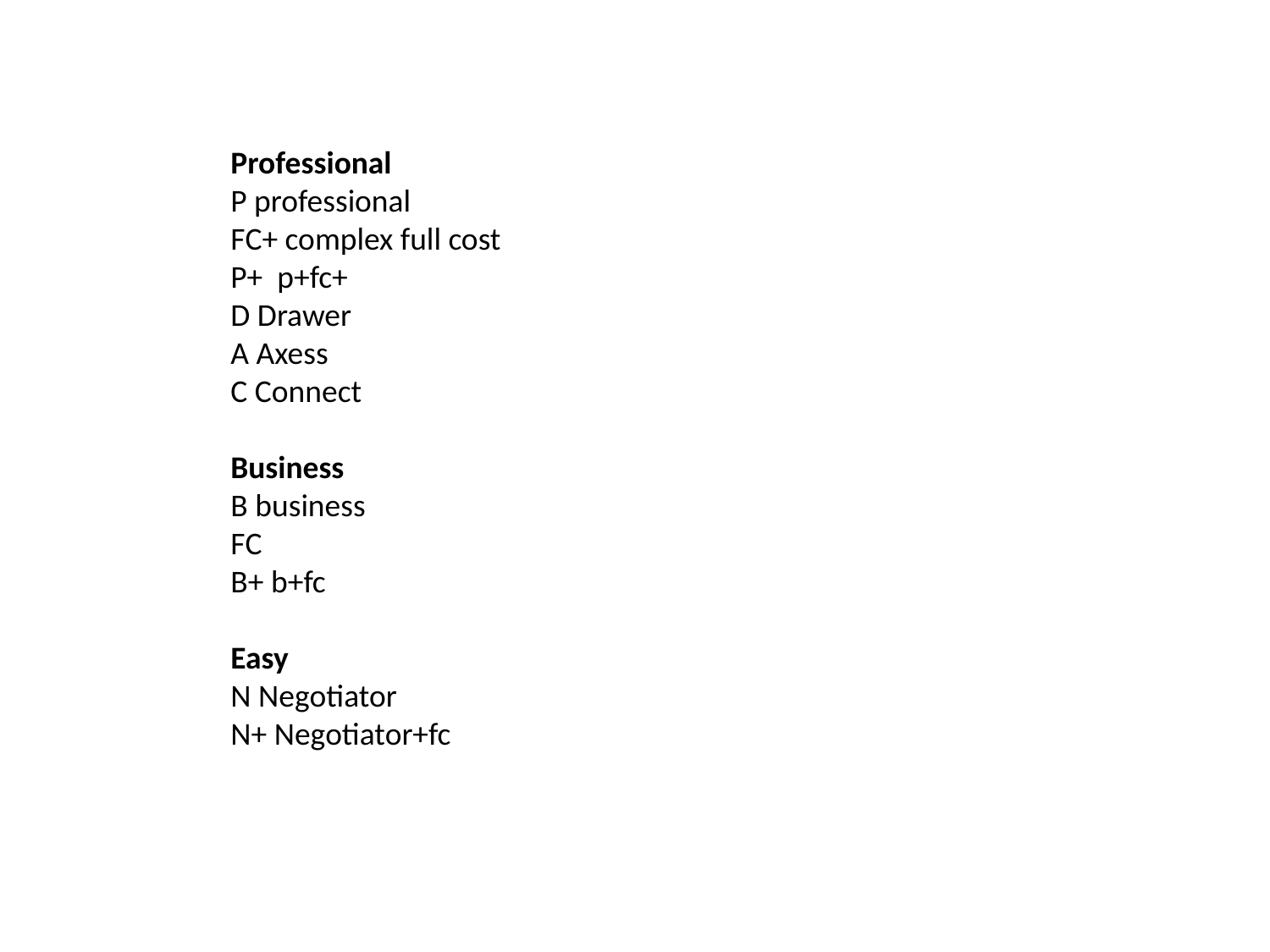

Professional
P professional
FC+ complex full cost
P+  p+fc+
D Drawer
A Axess
C Connect

Business
B business
FC
B+ b+fc

Easy
N Negotiator
N+ Negotiator+fc